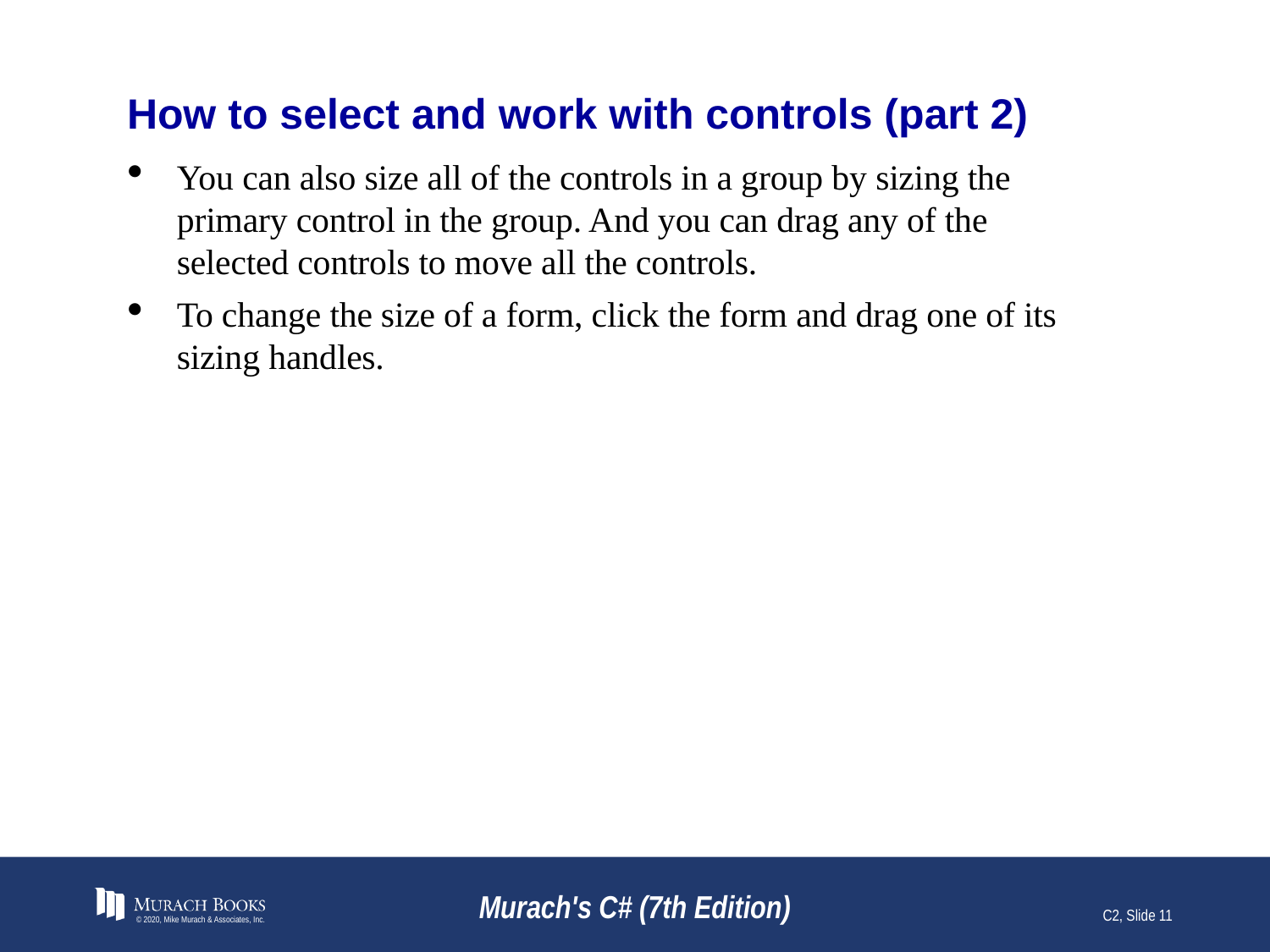

# How to select and work with controls (part 2)
You can also size all of the controls in a group by sizing the primary control in the group. And you can drag any of the selected controls to move all the controls.
To change the size of a form, click the form and drag one of its sizing handles.

© 2020, Mike Murach & Associates, Inc.
Murach's C# (7th Edition)

C2, Slide 11